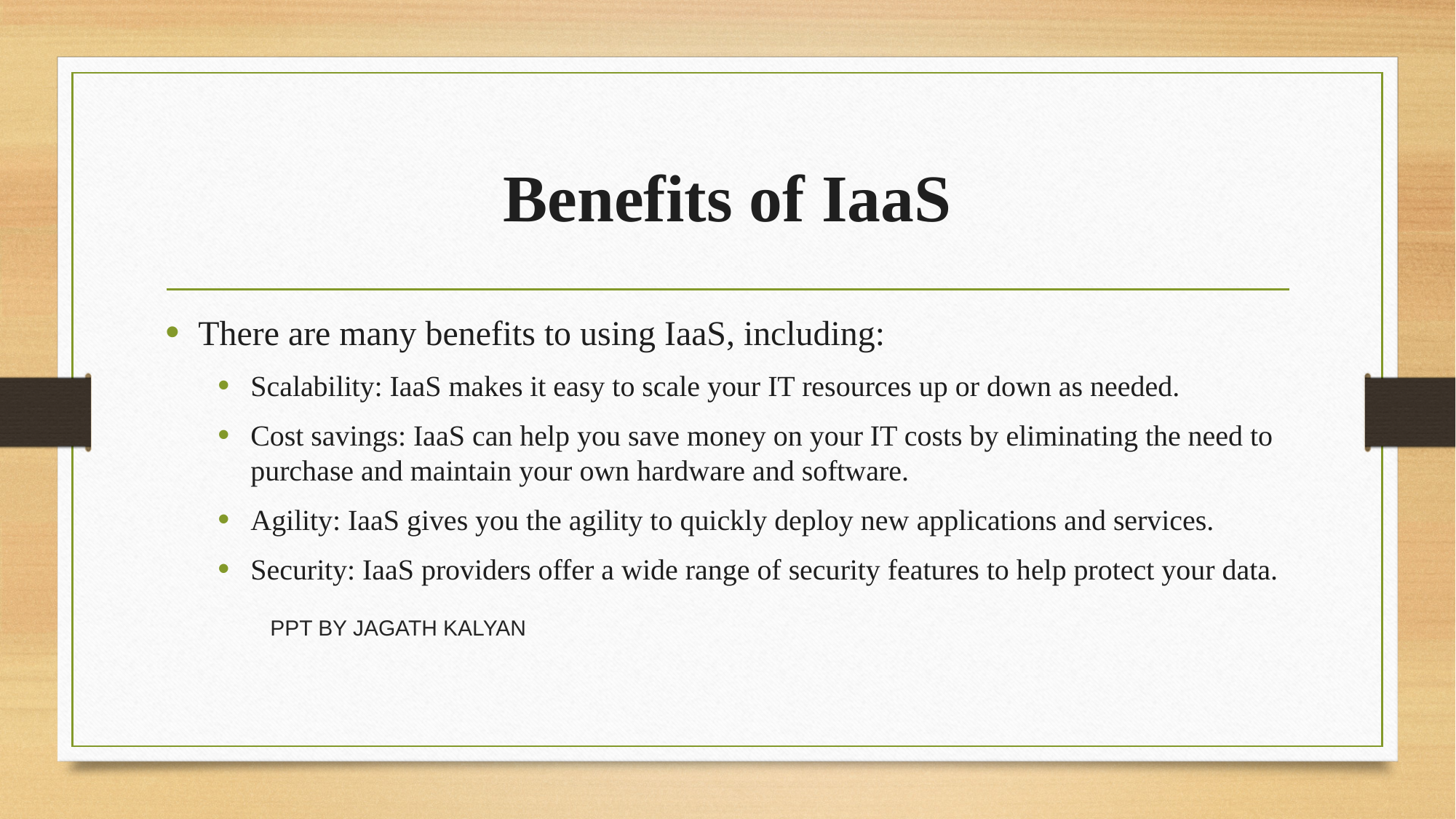

# Benefits of IaaS
There are many benefits to using IaaS, including:
Scalability: IaaS makes it easy to scale your IT resources up or down as needed.
Cost savings: IaaS can help you save money on your IT costs by eliminating the need to purchase and maintain your own hardware and software.
Agility: IaaS gives you the agility to quickly deploy new applications and services.
Security: IaaS providers offer a wide range of security features to help protect your data.
														PPT BY JAGATH KALYAN